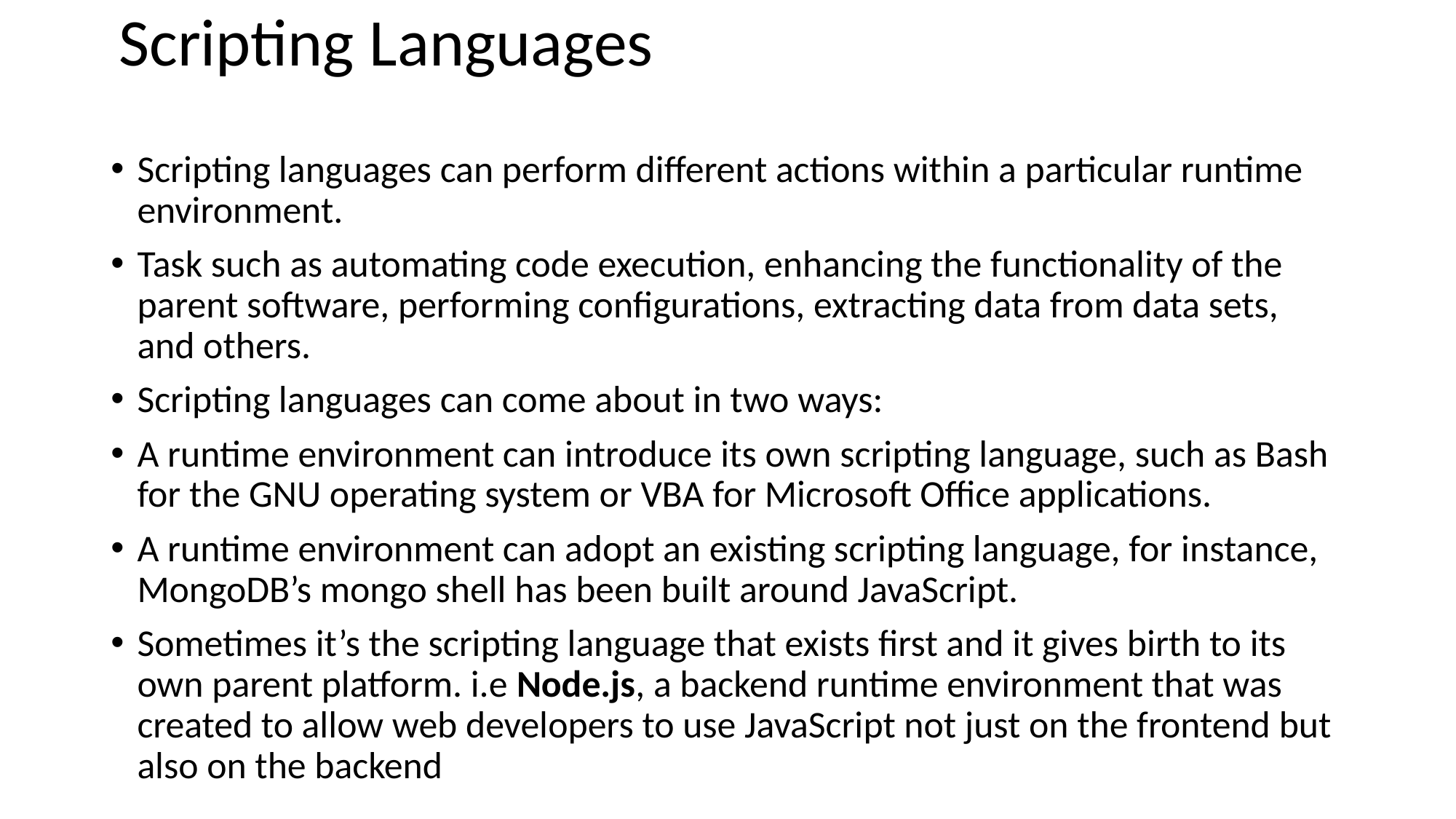

# Scripting Languages
Scripting languages can perform different actions within a particular runtime environment.
Task such as automating code execution, enhancing the functionality of the parent software, performing configurations, extracting data from data sets, and others.
Scripting languages can come about in two ways:
A runtime environment can introduce its own scripting language, such as Bash for the GNU operating system or VBA for Microsoft Office applications.
A runtime environment can adopt an existing scripting language, for instance, MongoDB’s mongo shell has been built around JavaScript.
Sometimes it’s the scripting language that exists first and it gives birth to its own parent platform. i.e Node.js, a backend runtime environment that was created to allow web developers to use JavaScript not just on the frontend but also on the backend